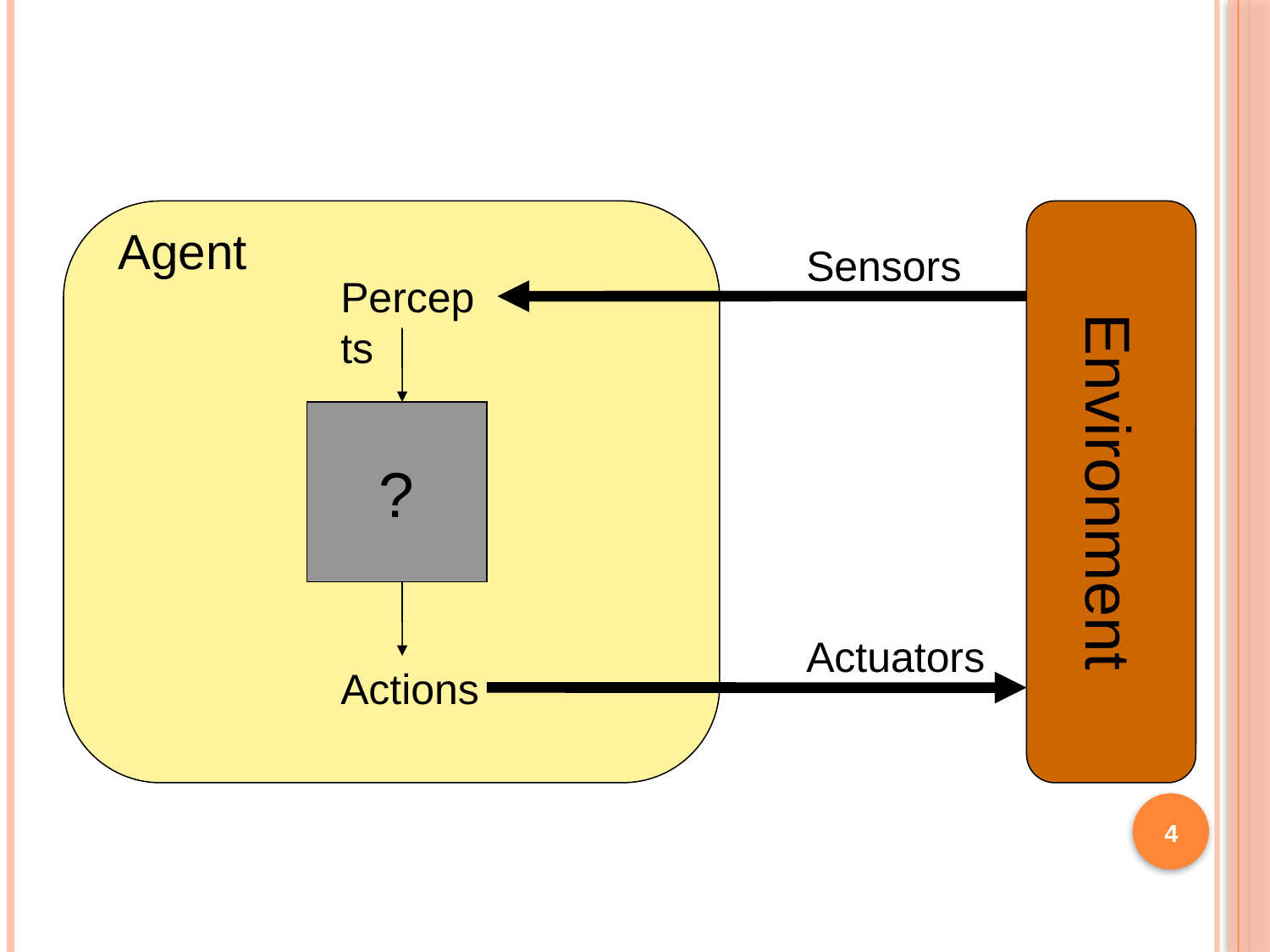

Agent
Sensors
Percepts

?
Environment

Actuators
Actions

4